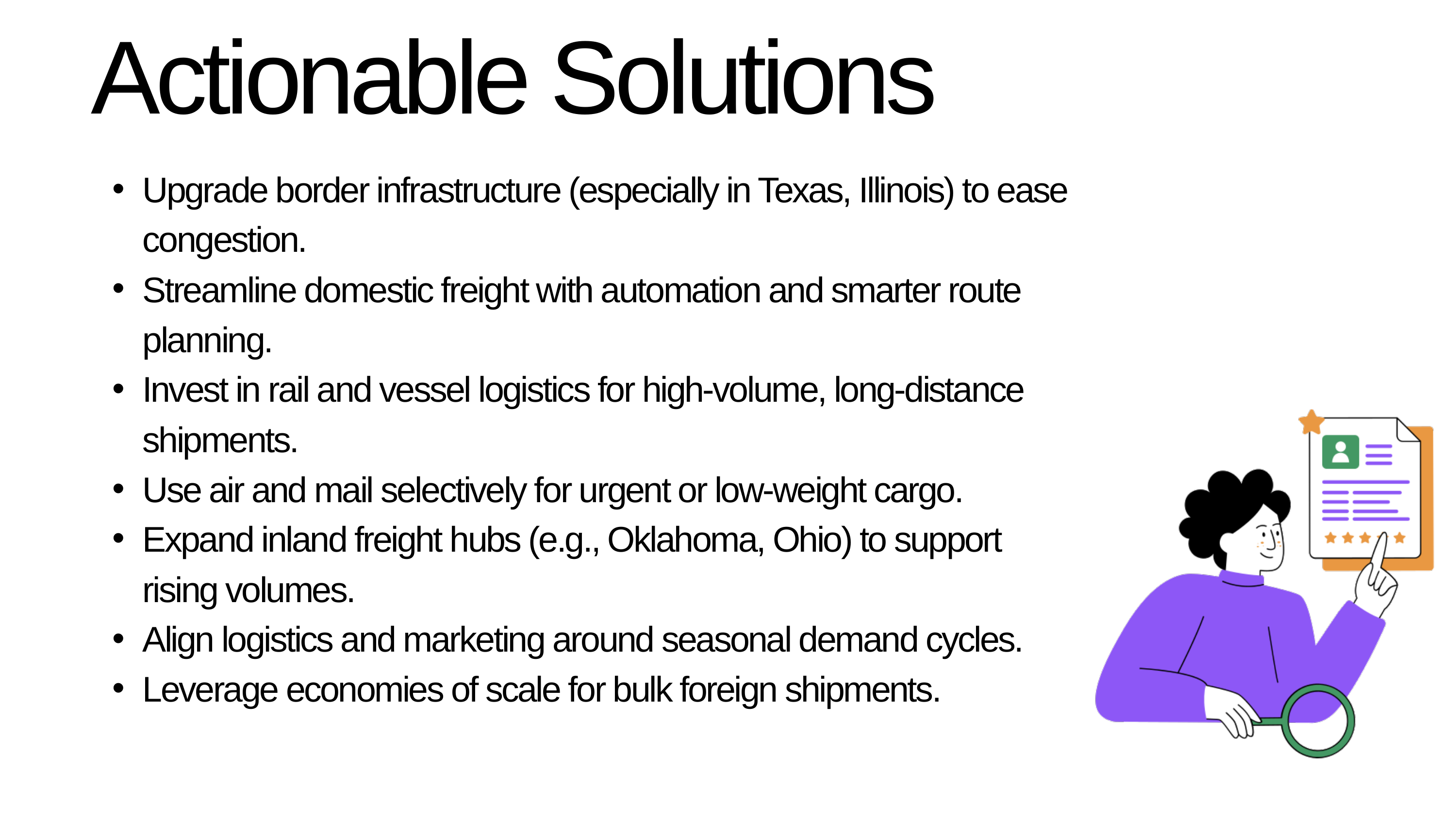

Actionable Solutions

Upgrade border infrastructure (especially in Texas, Illinois) to ease congestion.
Streamline domestic freight with automation and smarter route planning.
Invest in rail and vessel logistics for high-volume, long-distance shipments.
Use air and mail selectively for urgent or low-weight cargo.
Expand inland freight hubs (e.g., Oklahoma, Ohio) to support rising volumes.
Align logistics and marketing around seasonal demand cycles.
Leverage economies of scale for bulk foreign shipments.